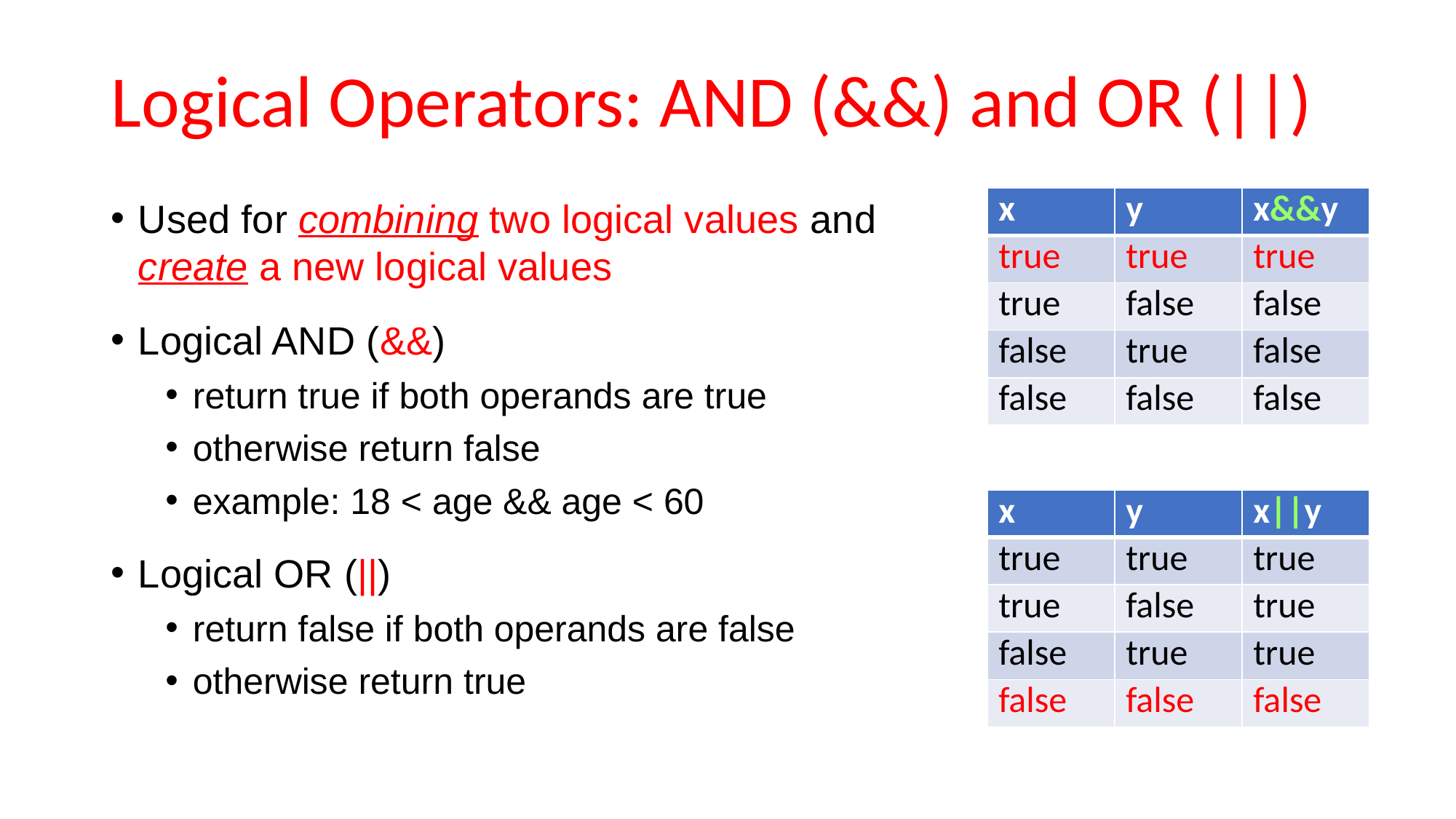

# Logical Operators: AND (&&) and OR (||)
Used for combining two logical values and create a new logical values
Logical AND (&&)
return true if both operands are true
otherwise return false
example: 18 < age && age < 60
Logical OR (||)
return false if both operands are false
otherwise return true
| x | y | x&&y |
| --- | --- | --- |
| true | true | true |
| true | false | false |
| false | true | false |
| false | false | false |
| x | y | x||y |
| --- | --- | --- |
| true | true | true |
| true | false | true |
| false | true | true |
| false | false | false |